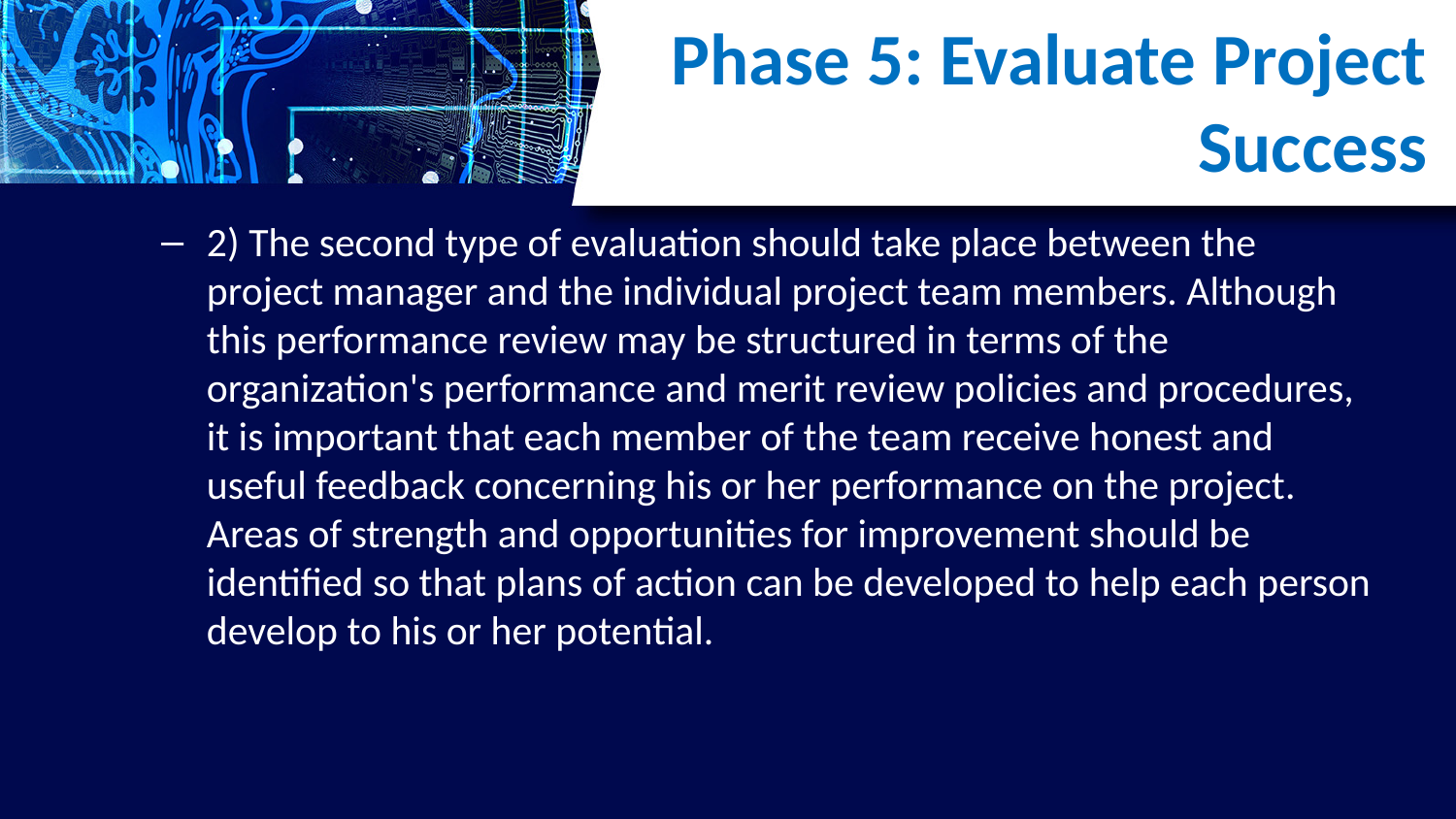

# Phase 5: Evaluate Project Success
2) The second type of evaluation should take place between the project manager and the individual project team members. Although this performance review may be structured in terms of the organization's performance and merit review policies and procedures, it is important that each member of the team receive honest and useful feedback concerning his or her performance on the project. Areas of strength and opportunities for improvement should be identified so that plans of action can be developed to help each person develop to his or her potential.